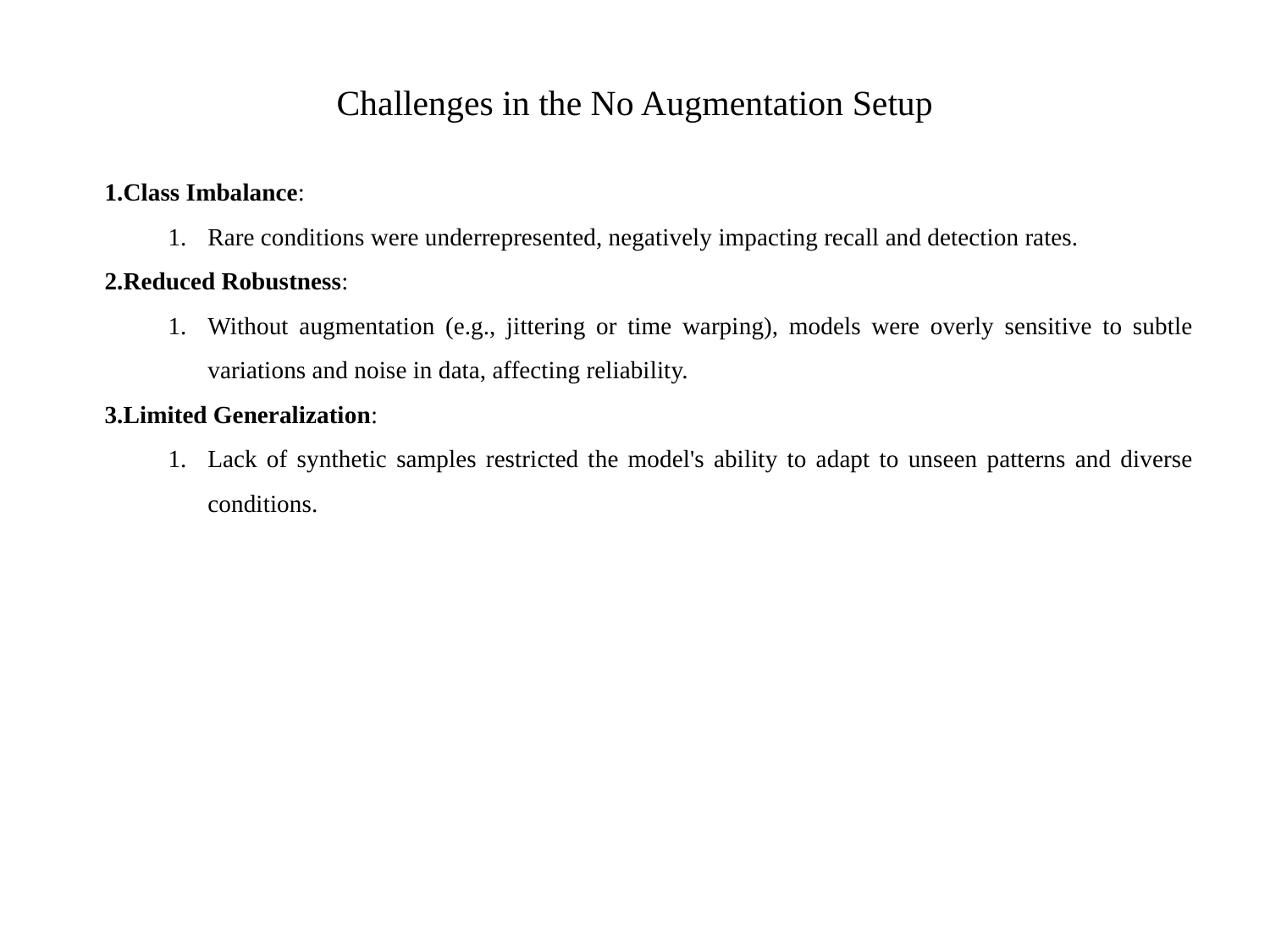

# Challenges in the No Augmentation Setup
Class Imbalance:
Rare conditions were underrepresented, negatively impacting recall and detection rates.
Reduced Robustness:
Without augmentation (e.g., jittering or time warping), models were overly sensitive to subtle variations and noise in data, affecting reliability.
Limited Generalization:
Lack of synthetic samples restricted the model's ability to adapt to unseen patterns and diverse conditions.